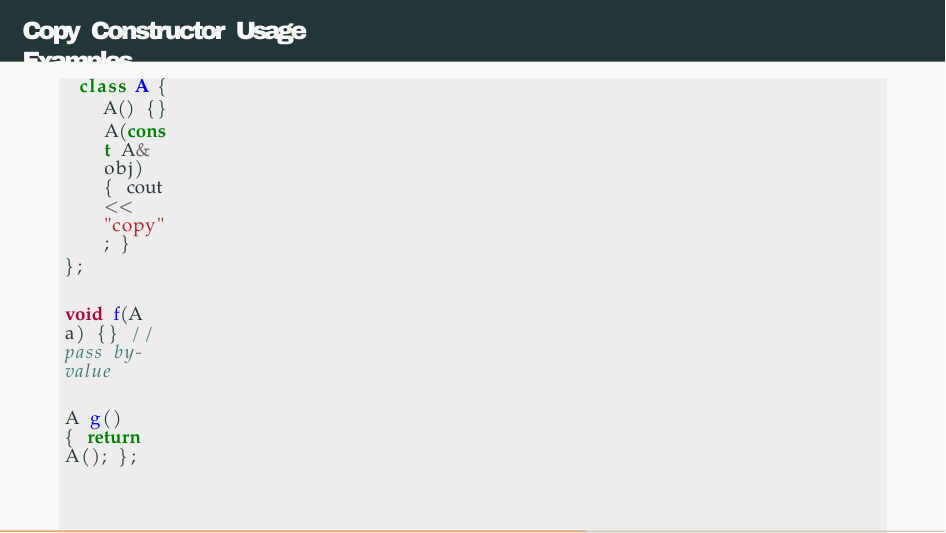

Copy Constructor Usage Examples
| class A { A() {} A(const A& obj) { cout << "copy"; } }; void f(A a) {} // pass by-value A g() { return A(); }; |  |  |
| --- | --- | --- |
| A a; |  |  |
| A b = a; | // copy constructor (assignment) | "copy" |
| A c(b); | // copy constructor (direct) | "copy" |
| f(b); | // copy constructor (argument) | "copy" |
| g(); | // copy constructor (return value) | "copy" |
| A d = g(); | // \* see RVO optimization | (depends) |